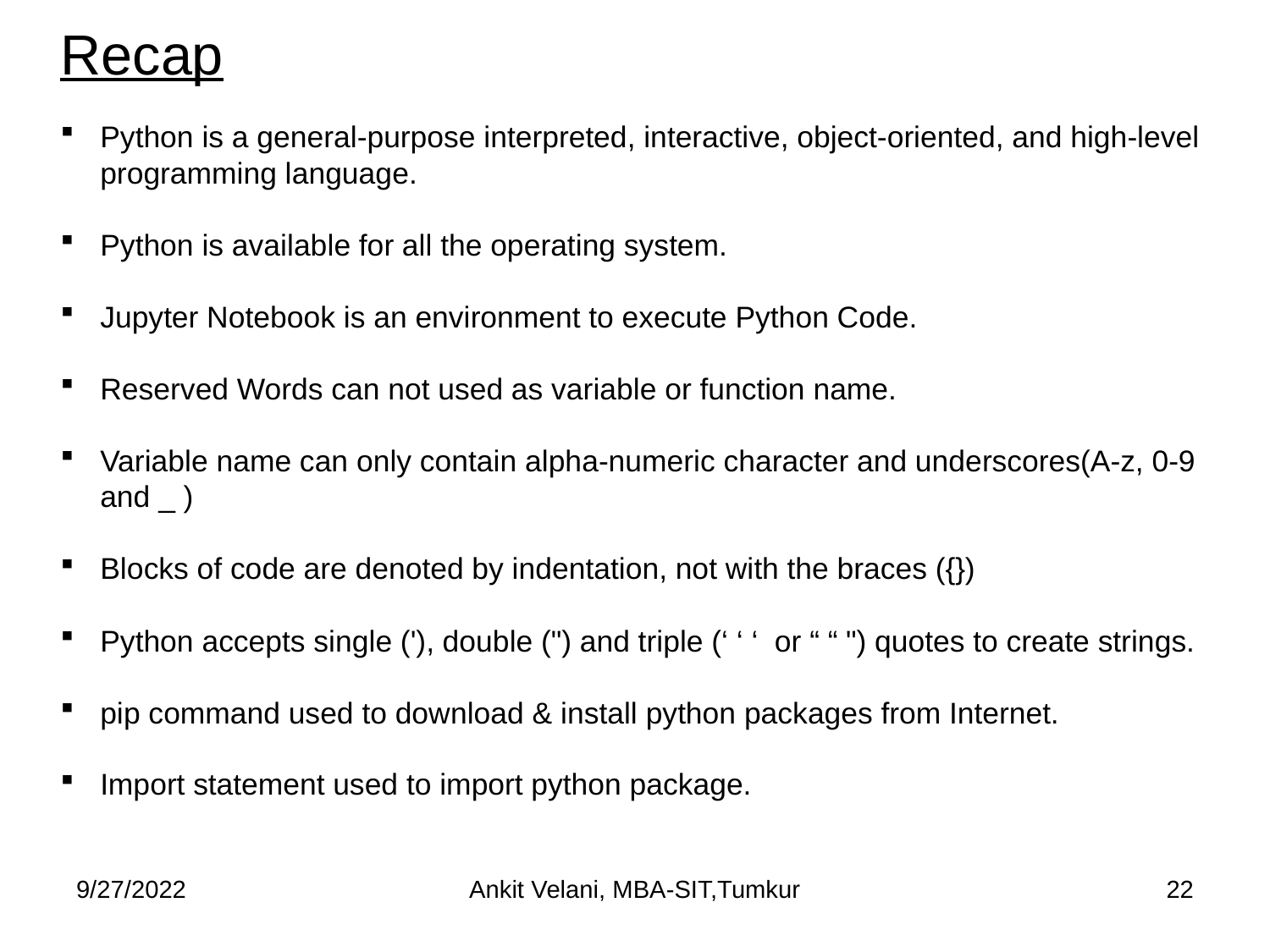

# Recap
Python is a general-purpose interpreted, interactive, object-oriented, and high-level programming language.

Python is available for all the operating system.

Jupyter Notebook is an environment to execute Python Code.

Reserved Words can not used as variable or function name.

Variable name can only contain alpha-numeric character and underscores(A-z, 0-9 and _ )

Blocks of code are denoted by indentation, not with the braces ({})

Python accepts single ('), double (") and triple (‘ ‘ ‘  or “ “ ") quotes to create strings.

pip command used to download & install python packages from Internet.

Import statement used to import python package.

9/27/2022
Ankit Velani, MBA-SIT,Tumkur
22